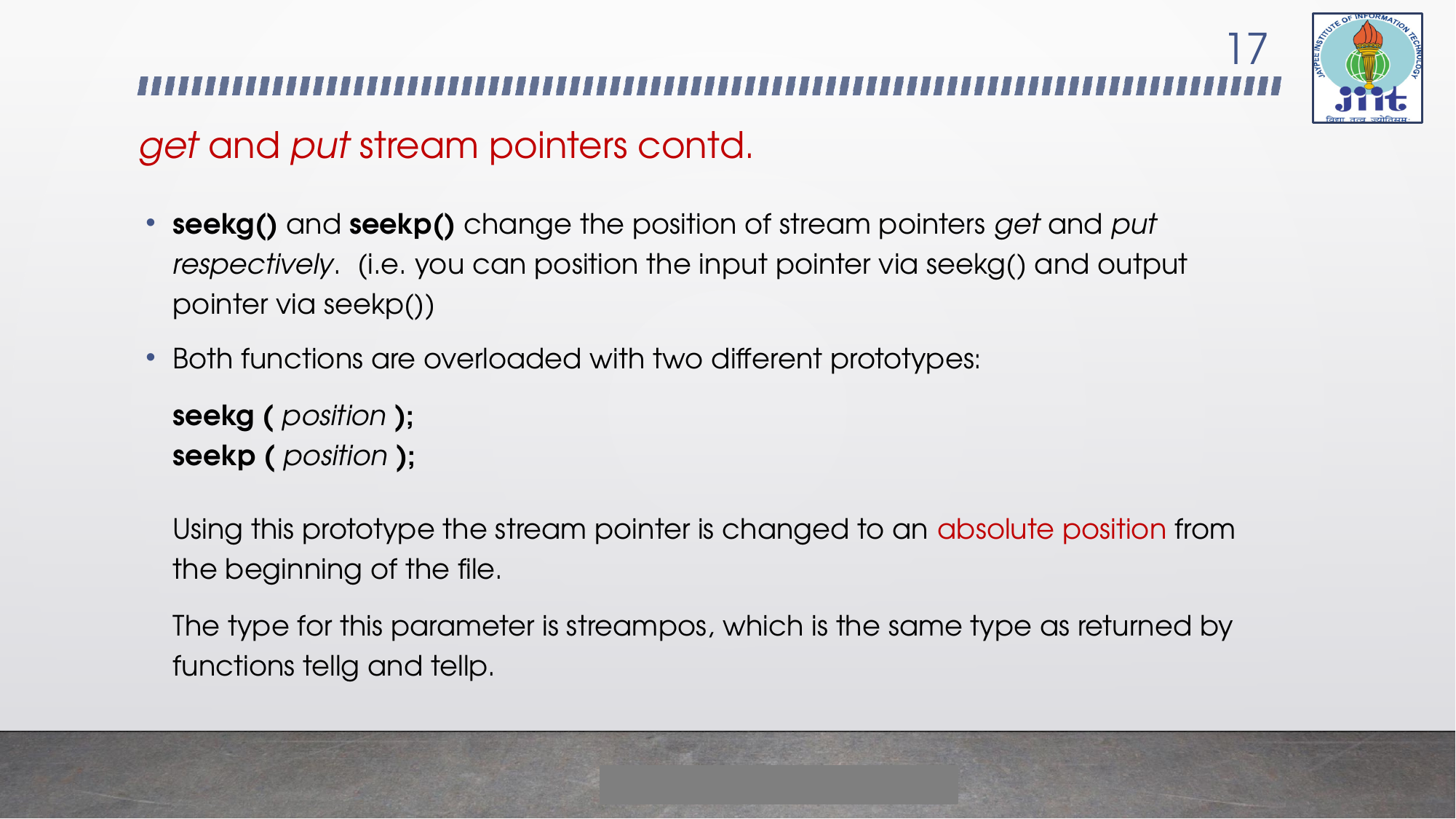

17
# get and put stream pointers contd.
seekg() and seekp() change the position of stream pointers get and put respectively.  (i.e. you can position the input pointer via seekg() and output pointer via seekp())
Both functions are overloaded with two different prototypes:
		seekg ( position );
	seekp ( position );
	Using this prototype the stream pointer is changed to an absolute position from the beginning of the file.
	The type for this parameter is streampos, which is the same type as returned by functions tellg and tellp.